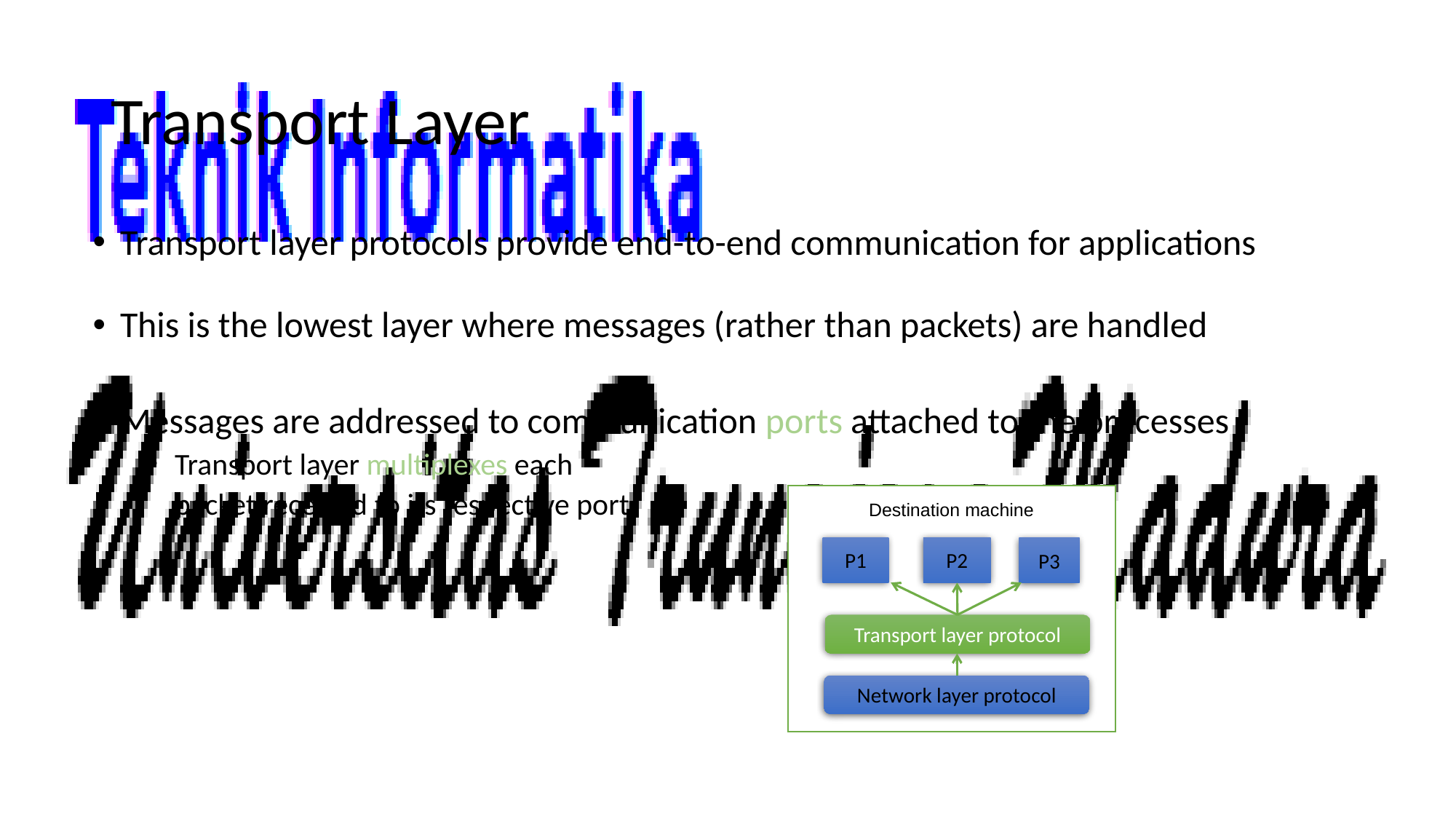

# Transport Layer
Transport layer protocols provide end-to-end communication for applications

This is the lowest layer where messages (rather than packets) are handled

Messages are addressed to communication ports attached to the processes
Transport layer multiplexes each
	packet received to its respective port

Destination machine
P1
P2
P3
Transport layer protocol
Network layer protocol